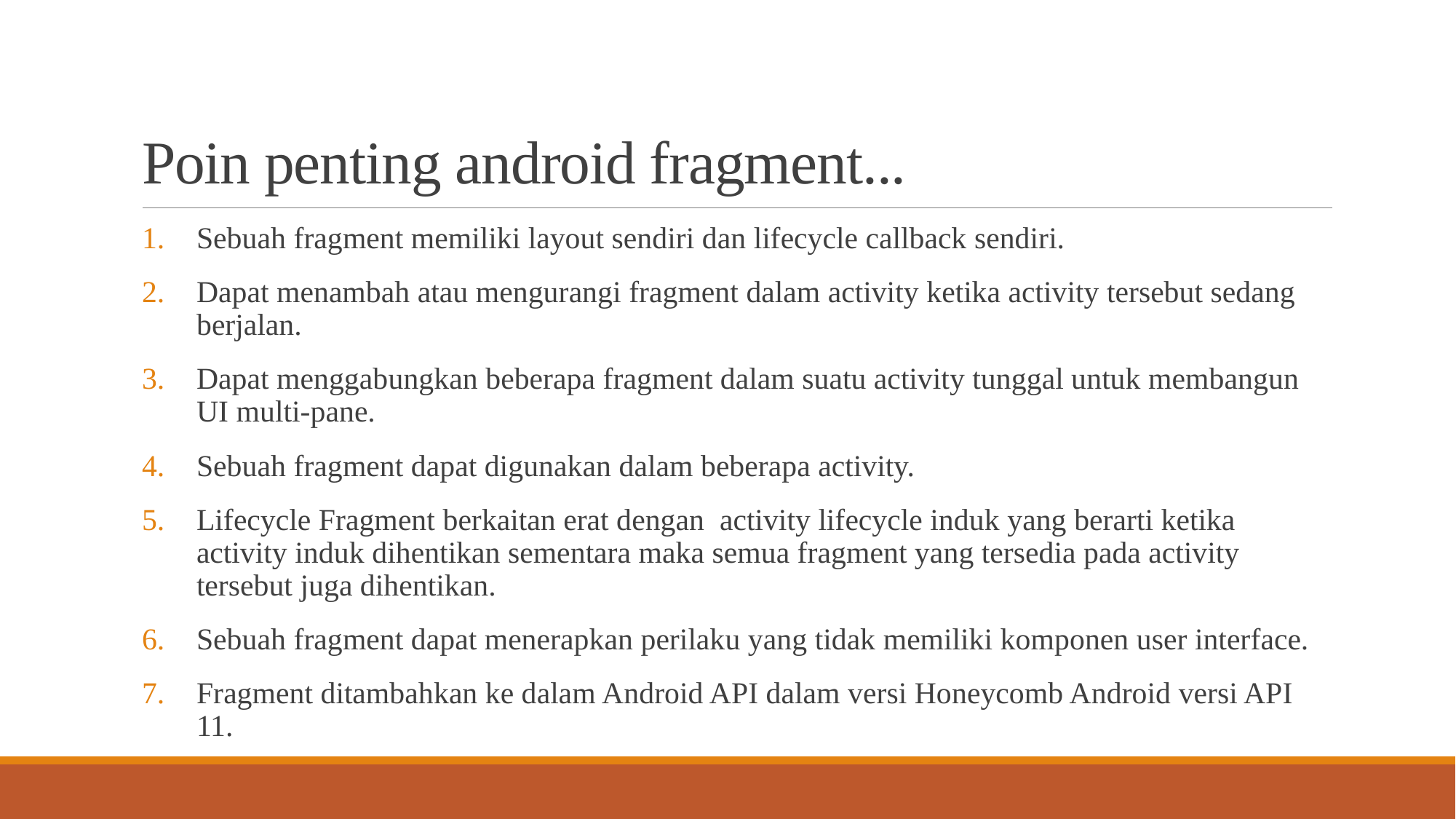

# Poin penting android fragment...
Sebuah fragment memiliki layout sendiri dan lifecycle callback sendiri.
Dapat menambah atau mengurangi fragment dalam activity ketika activity tersebut sedang berjalan.
Dapat menggabungkan beberapa fragment dalam suatu activity tunggal untuk membangun UI multi-pane.
Sebuah fragment dapat digunakan dalam beberapa activity.
Lifecycle Fragment berkaitan erat dengan  activity lifecycle induk yang berarti ketika activity induk dihentikan sementara maka semua fragment yang tersedia pada activity tersebut juga dihentikan.
Sebuah fragment dapat menerapkan perilaku yang tidak memiliki komponen user interface.
Fragment ditambahkan ke dalam Android API dalam versi Honeycomb Android versi API 11.